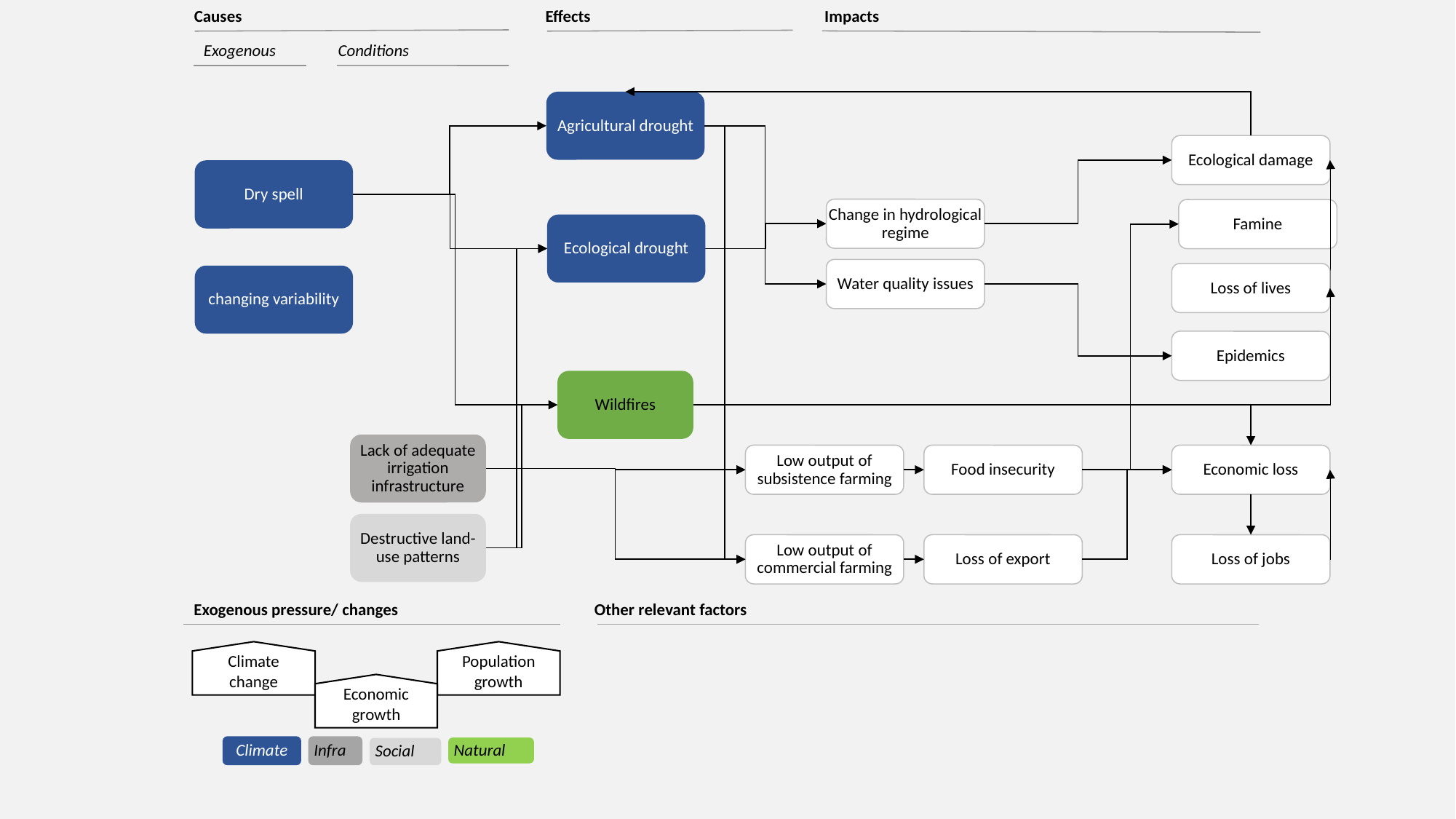

Effects
Impacts
Causes
Exogenous
Conditions
Agricultural drought
Ecological damage
Dry spell
Change in hydrological regime
Famine
Ecological drought
Water quality issues
Loss of lives
changing variability
Epidemics
Wildfires
Lack of adequate irrigation infrastructure
Low output of subsistence farming
Food insecurity
Economic loss
Destructive land-use patterns
Low output of commercial farming
Loss of export
Loss of jobs
Exogenous pressure/ changes
Other relevant factors

Climate change
Population growth
Economic growth
Climate
Infra
Natural
Social